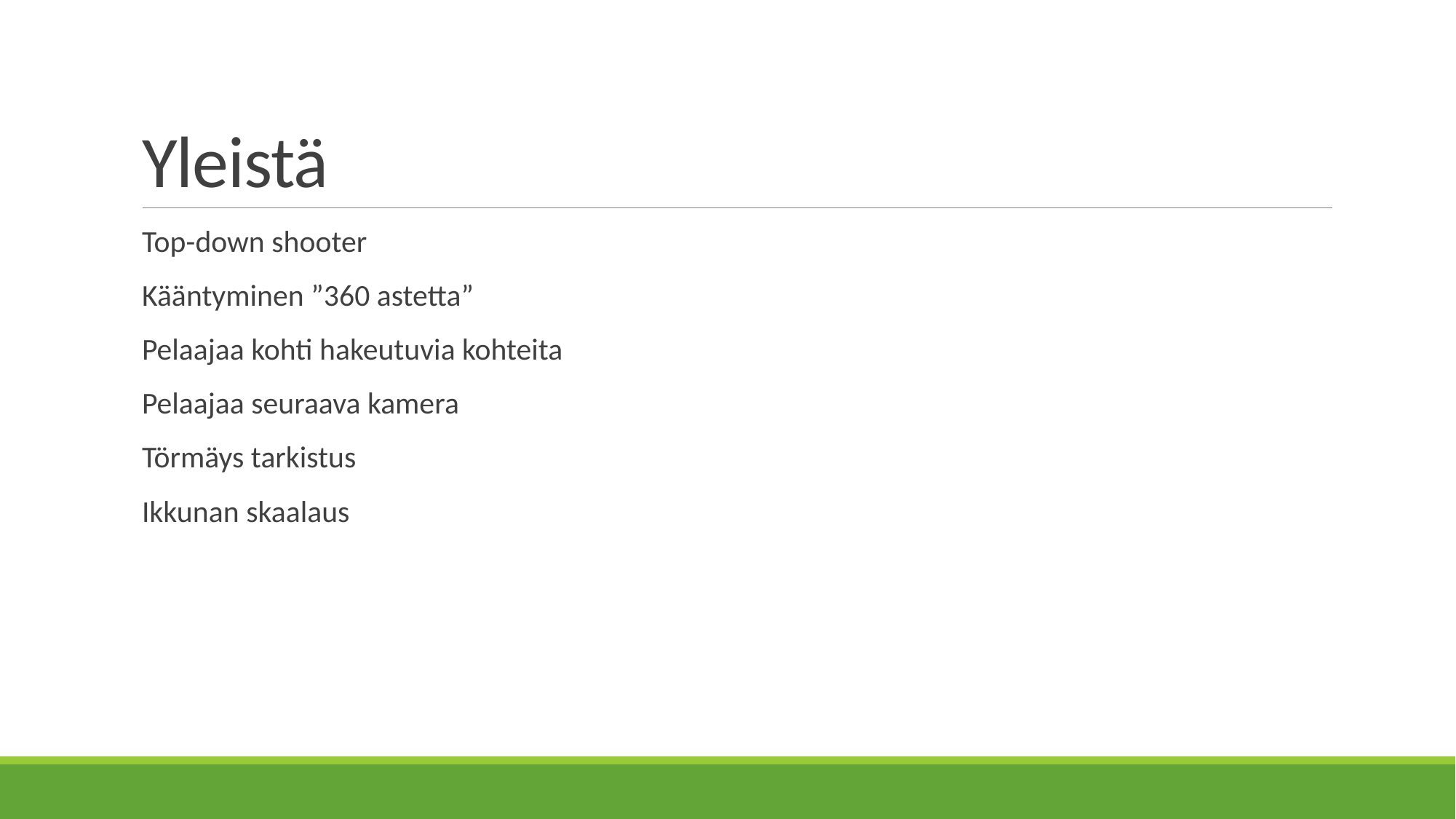

# Yleistä
Top-down shooter
Kääntyminen ”360 astetta”
Pelaajaa kohti hakeutuvia kohteita
Pelaajaa seuraava kamera
Törmäys tarkistus
Ikkunan skaalaus